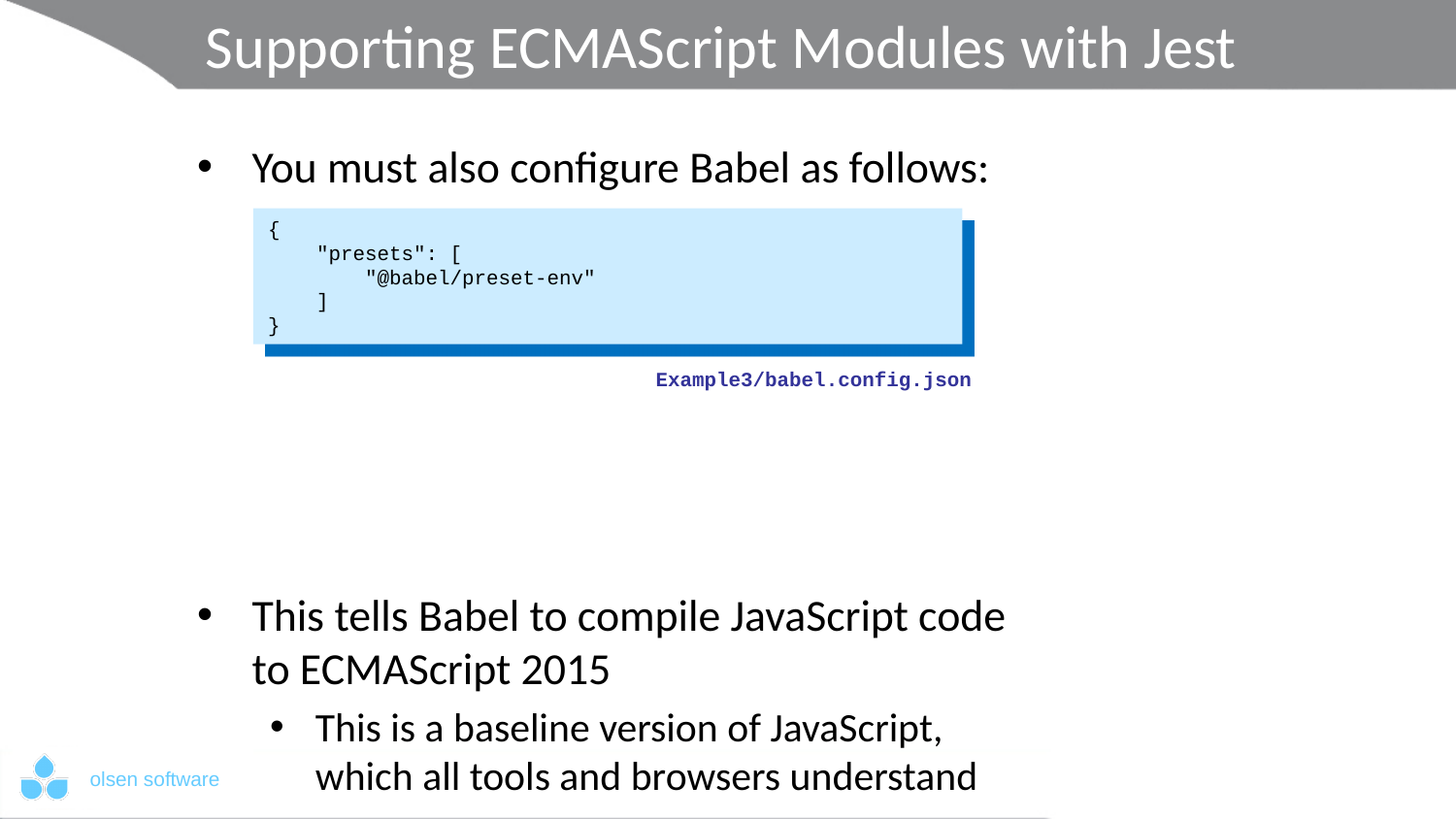

# Supporting ECMAScript Modules with Jest
You must also configure Babel as follows:

This tells Babel to compile JavaScript code
to ECMAScript 2015
This is a baseline version of JavaScript,
which all tools and browsers understand

{
    "presets": [
        "@babel/preset-env"
    ]
}
Example3/babel.config.json